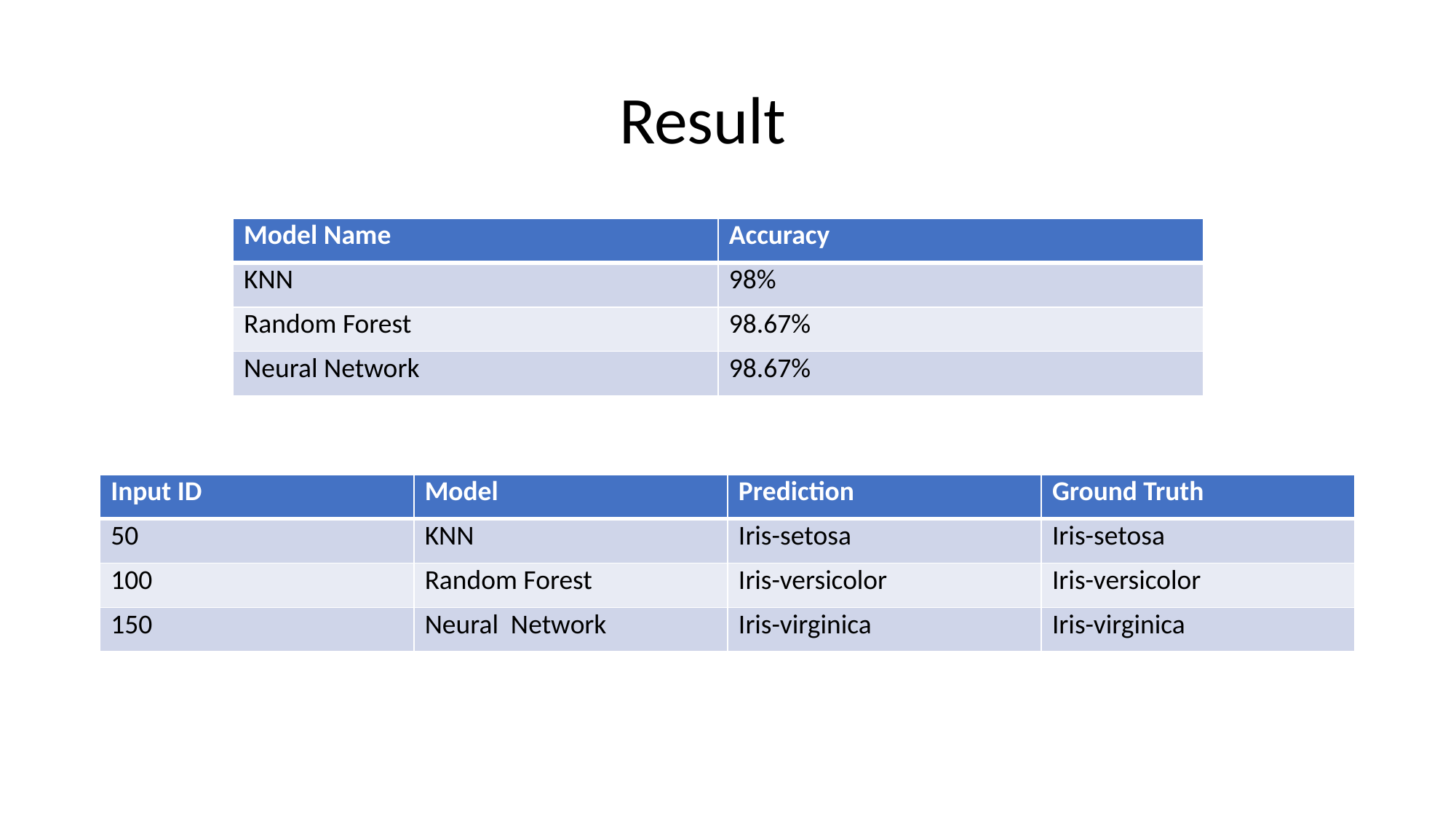

# Result
| Model Name | Accuracy |
| --- | --- |
| KNN | 98% |
| Random Forest | 98.67% |
| Neural Network | 98.67% |
| Input ID | Model | Prediction | Ground Truth |
| --- | --- | --- | --- |
| 50 | KNN | Iris-setosa | Iris-setosa |
| 100 | Random Forest | Iris-versicolor | Iris-versicolor |
| 150 | Neural Network | Iris-virginica | Iris-virginica |